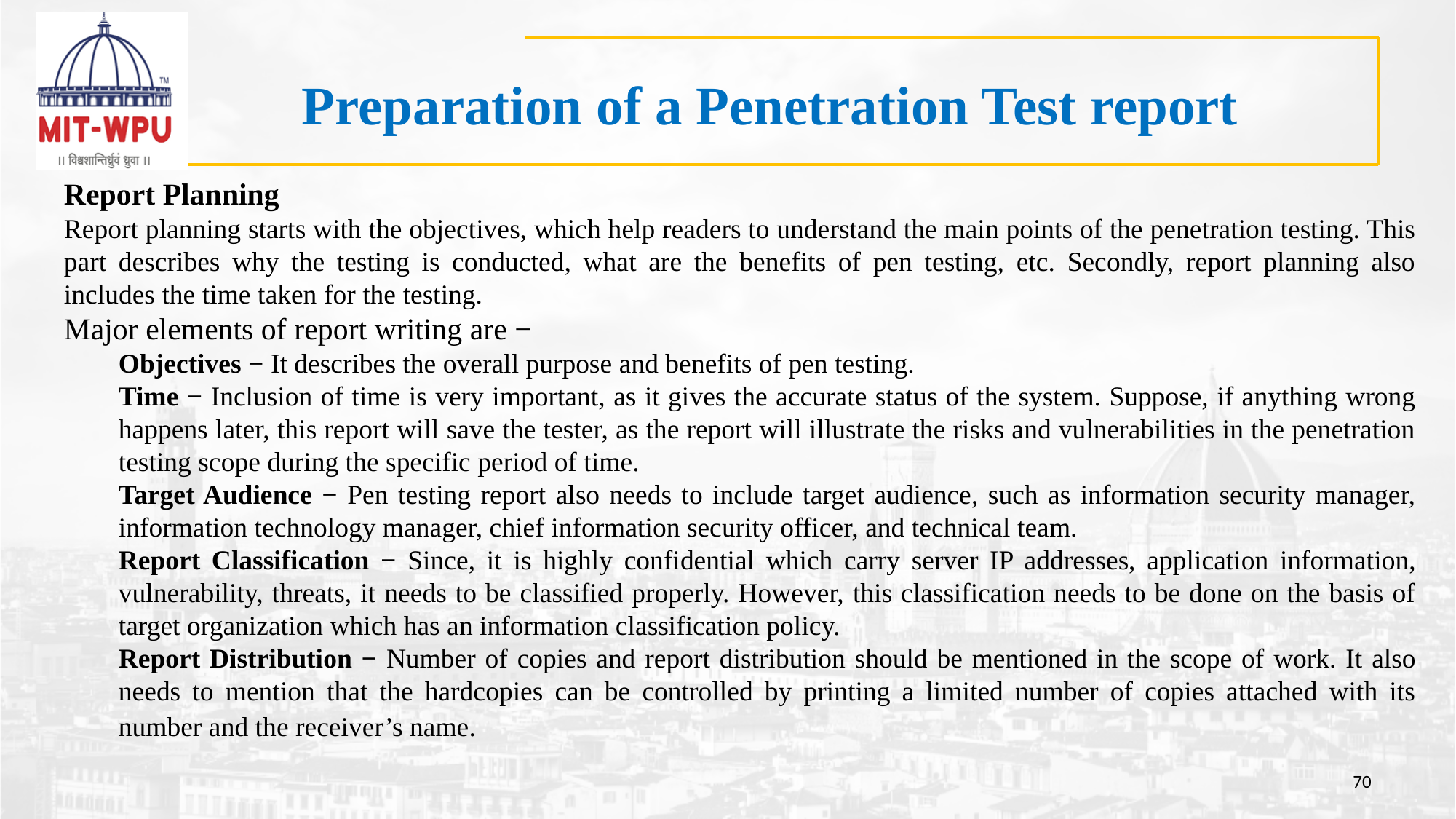

# Preparation of a Penetration Test report
Report Planning
Report planning starts with the objectives, which help readers to understand the main points of the penetration testing. This part describes why the testing is conducted, what are the benefits of pen testing, etc. Secondly, report planning also includes the time taken for the testing.
Major elements of report writing are −
Objectives − It describes the overall purpose and benefits of pen testing.
Time − Inclusion of time is very important, as it gives the accurate status of the system. Suppose, if anything wrong happens later, this report will save the tester, as the report will illustrate the risks and vulnerabilities in the penetration testing scope during the specific period of time.
Target Audience − Pen testing report also needs to include target audience, such as information security manager, information technology manager, chief information security officer, and technical team.
Report Classification − Since, it is highly confidential which carry server IP addresses, application information, vulnerability, threats, it needs to be classified properly. However, this classification needs to be done on the basis of target organization which has an information classification policy.
Report Distribution − Number of copies and report distribution should be mentioned in the scope of work. It also needs to mention that the hardcopies can be controlled by printing a limited number of copies attached with its number and the receiver’s name.
70